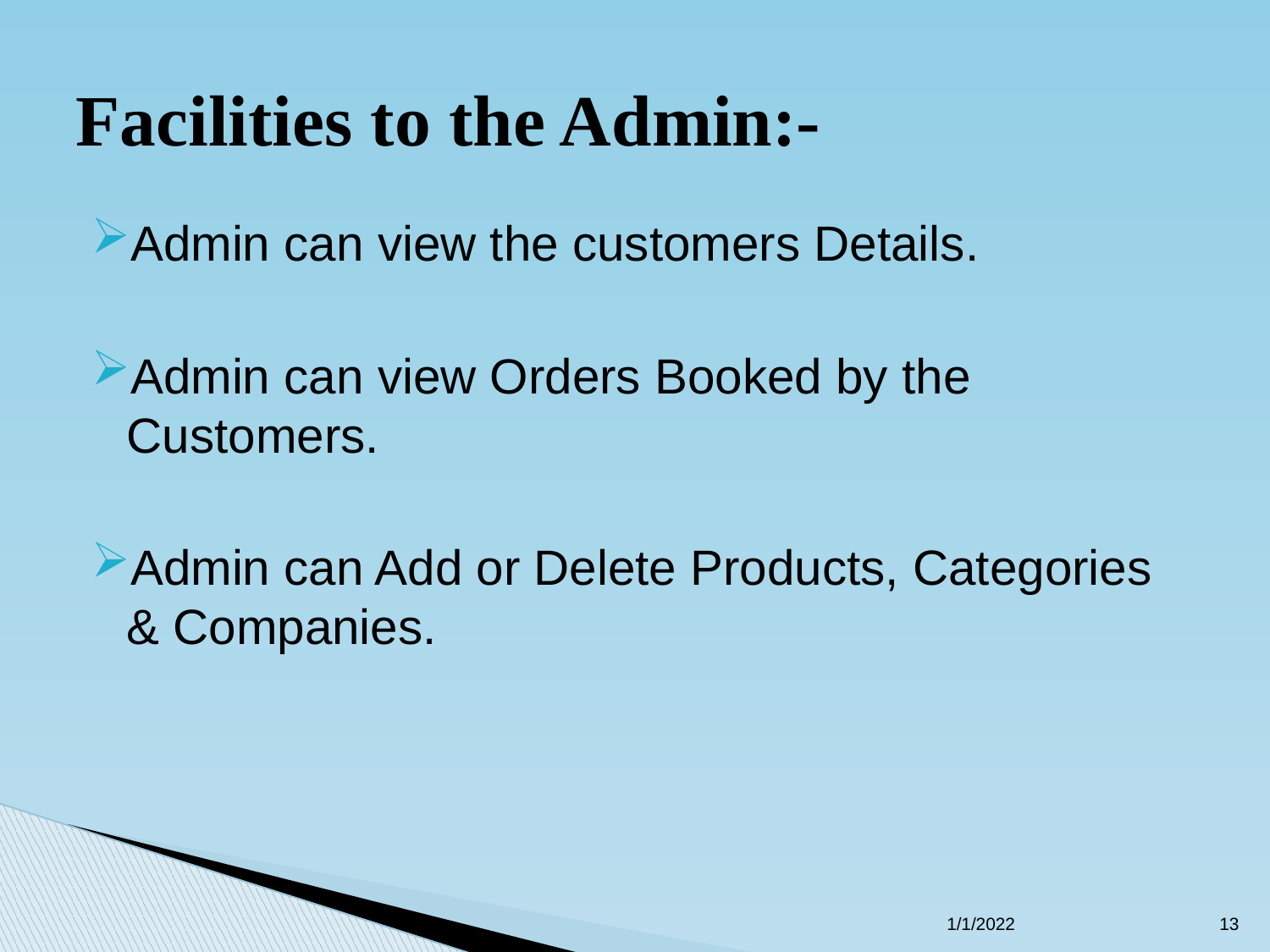

# Facilities to the Admin:-
Admin can view the customers Details.

Admin can view Orders Booked by the Customers.

Admin can Add or Delete Products, Categories & Companies.

1/1/2022
13